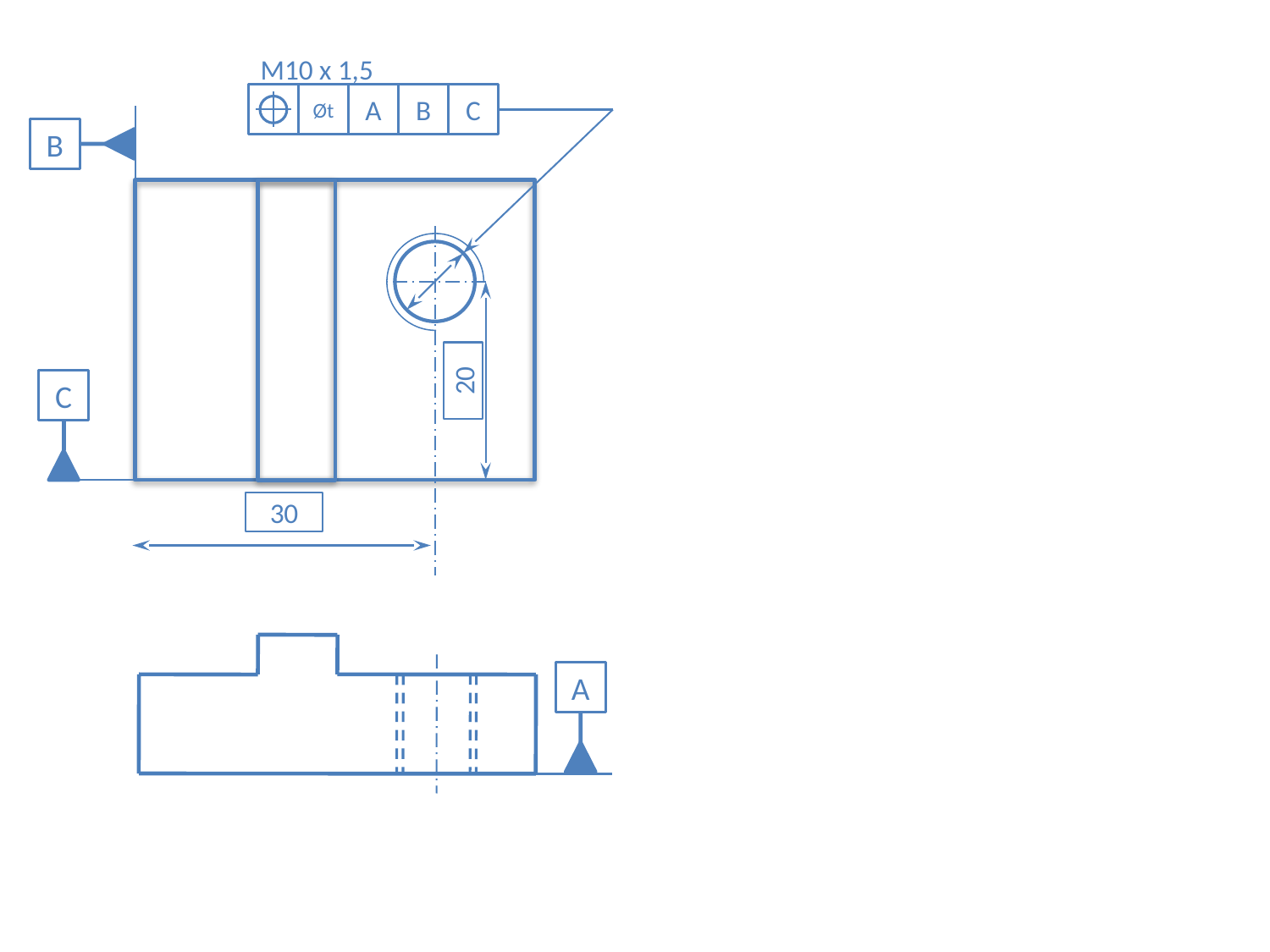

M10 x 1,5
A
B
C
Øt

B

20
C

30
A